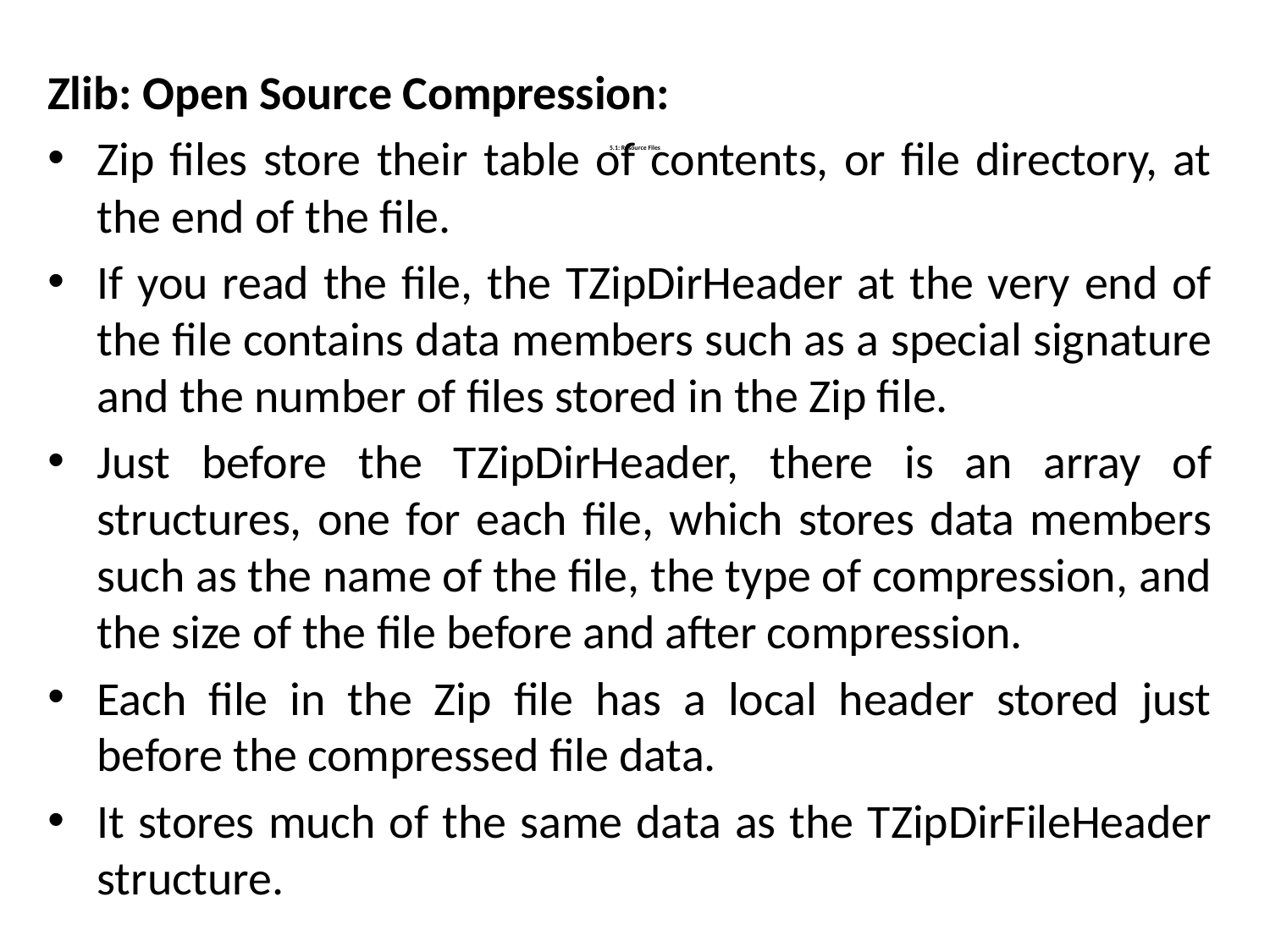

Zlib: Open Source Compression:
Zip files store their table of contents, or file directory, at the end of the file.
If you read the file, the TZipDirHeader at the very end of the file contains data members such as a special signature and the number of files stored in the Zip file.
Just before the TZipDirHeader, there is an array of structures, one for each file, which stores data members such as the name of the file, the type of compression, and the size of the file before and after compression.
Each file in the Zip file has a local header stored just before the compressed file data.
It stores much of the same data as the TZipDirFileHeader structure.
# 5.1: Resource Files